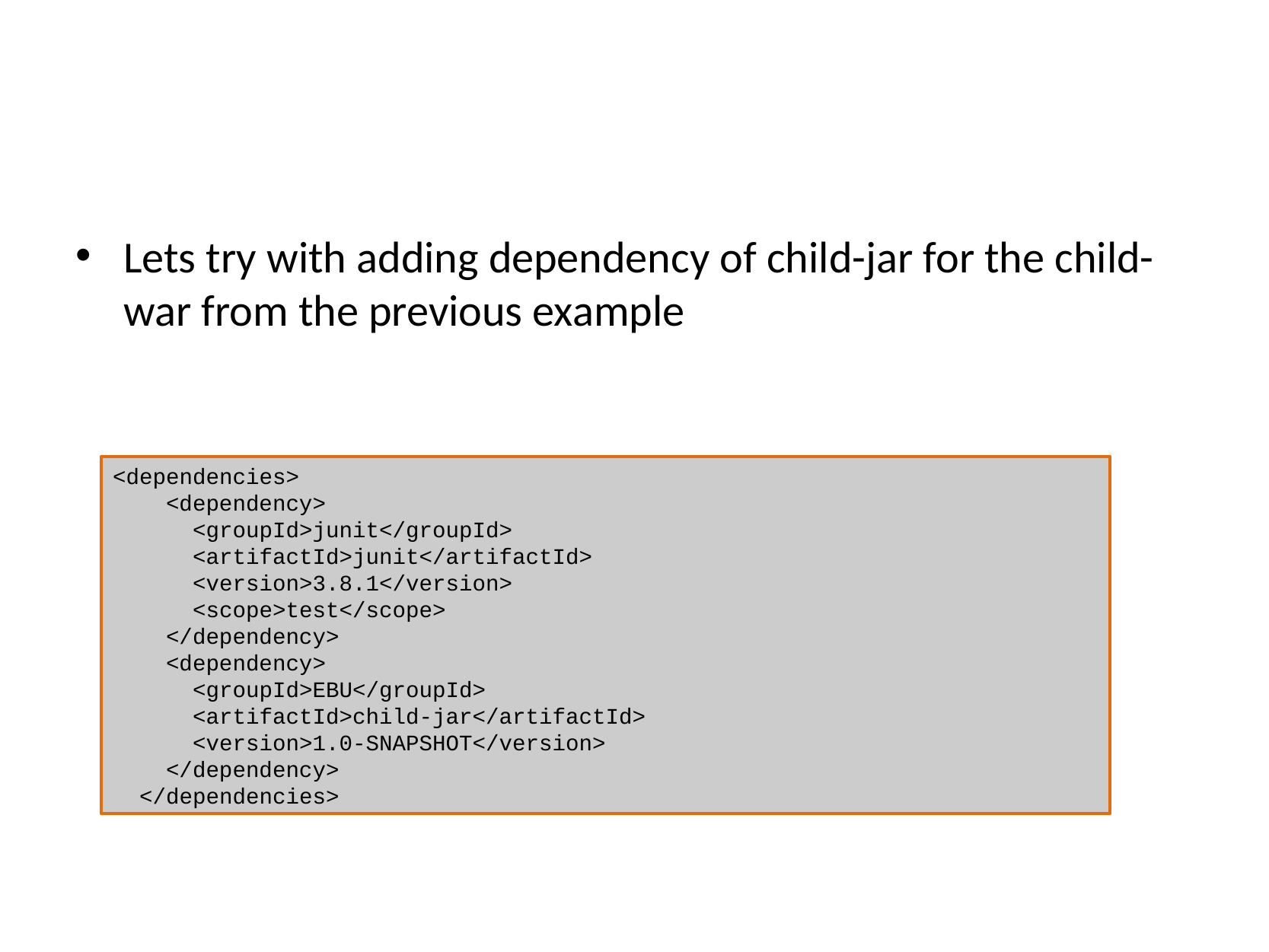

Lets try with adding dependency of child-jar for the child-war from the previous example

<dependencies>
    <dependency>
      <groupId>junit</groupId>
      <artifactId>junit</artifactId>
      <version>3.8.1</version>
      <scope>test</scope>
    </dependency>
    <dependency>
      <groupId>EBU</groupId>
      <artifactId>child-jar</artifactId>
      <version>1.0-SNAPSHOT</version>
    </dependency>
  </dependencies>